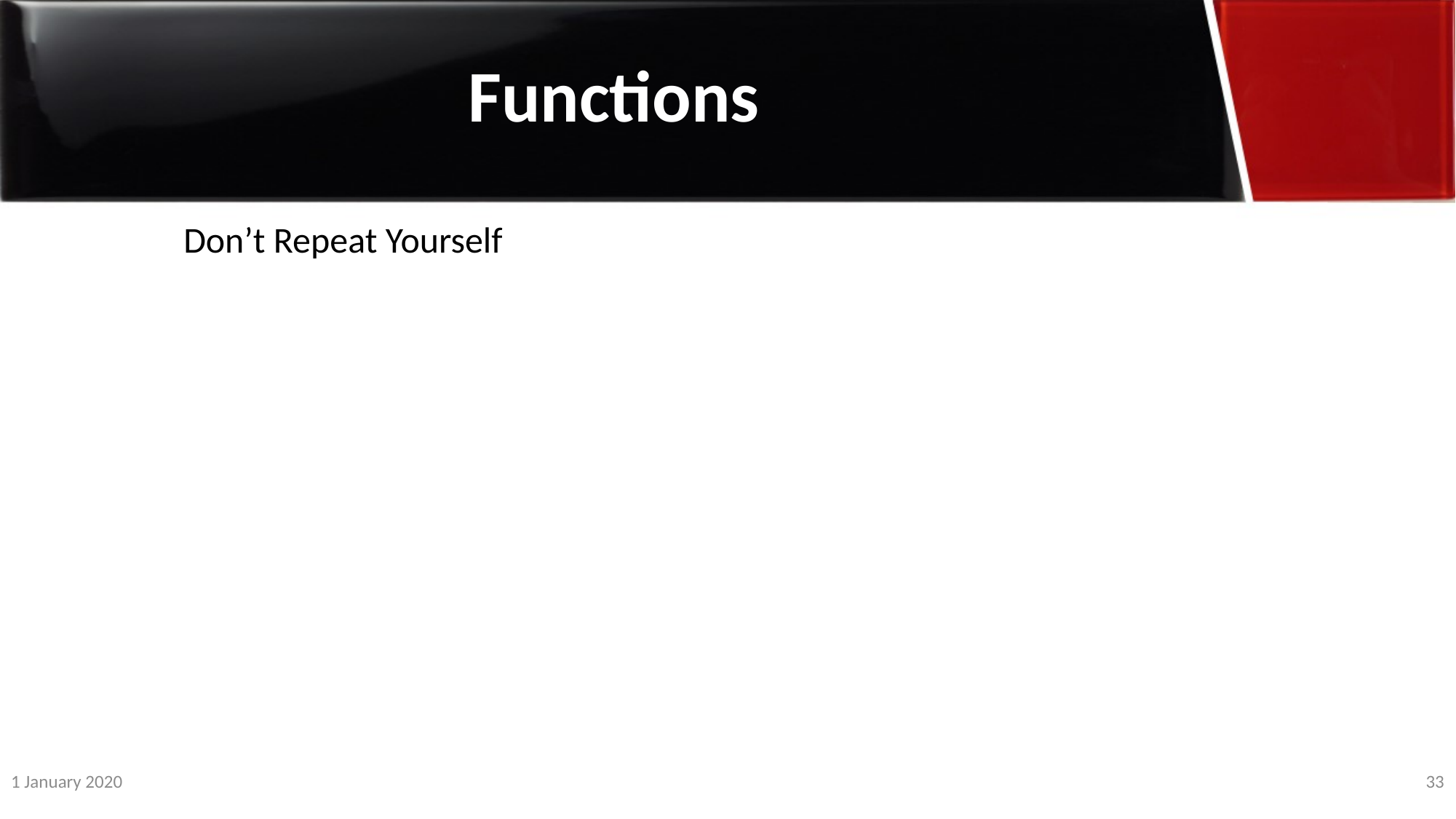

Functions
	 Don’t Repeat Yourself

1 January 2020
33